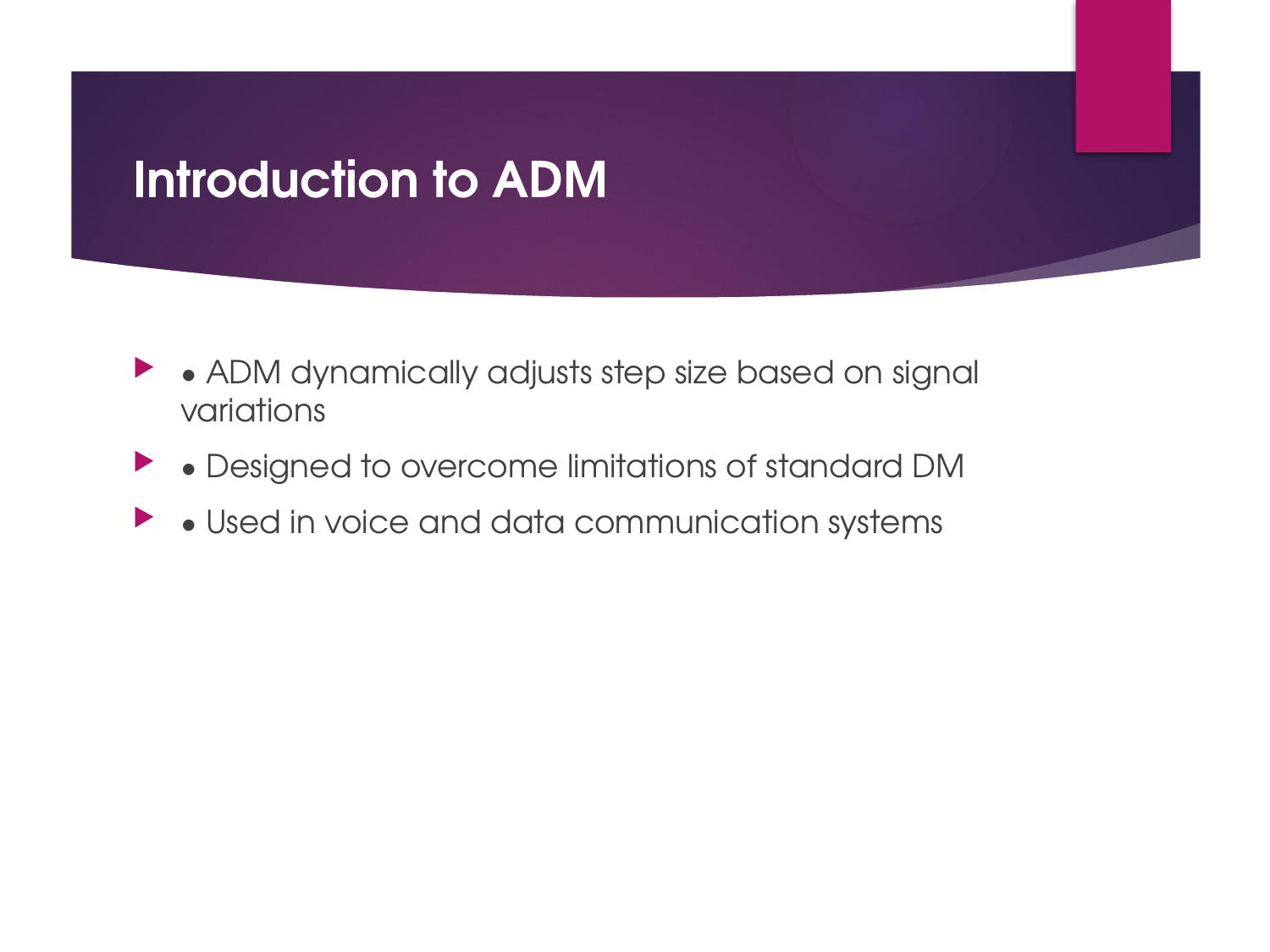

# Introduction to ADM
• ADM dynamically adjusts step size based on signal variations
• Designed to overcome limitations of standard DM
• Used in voice and data communication systems